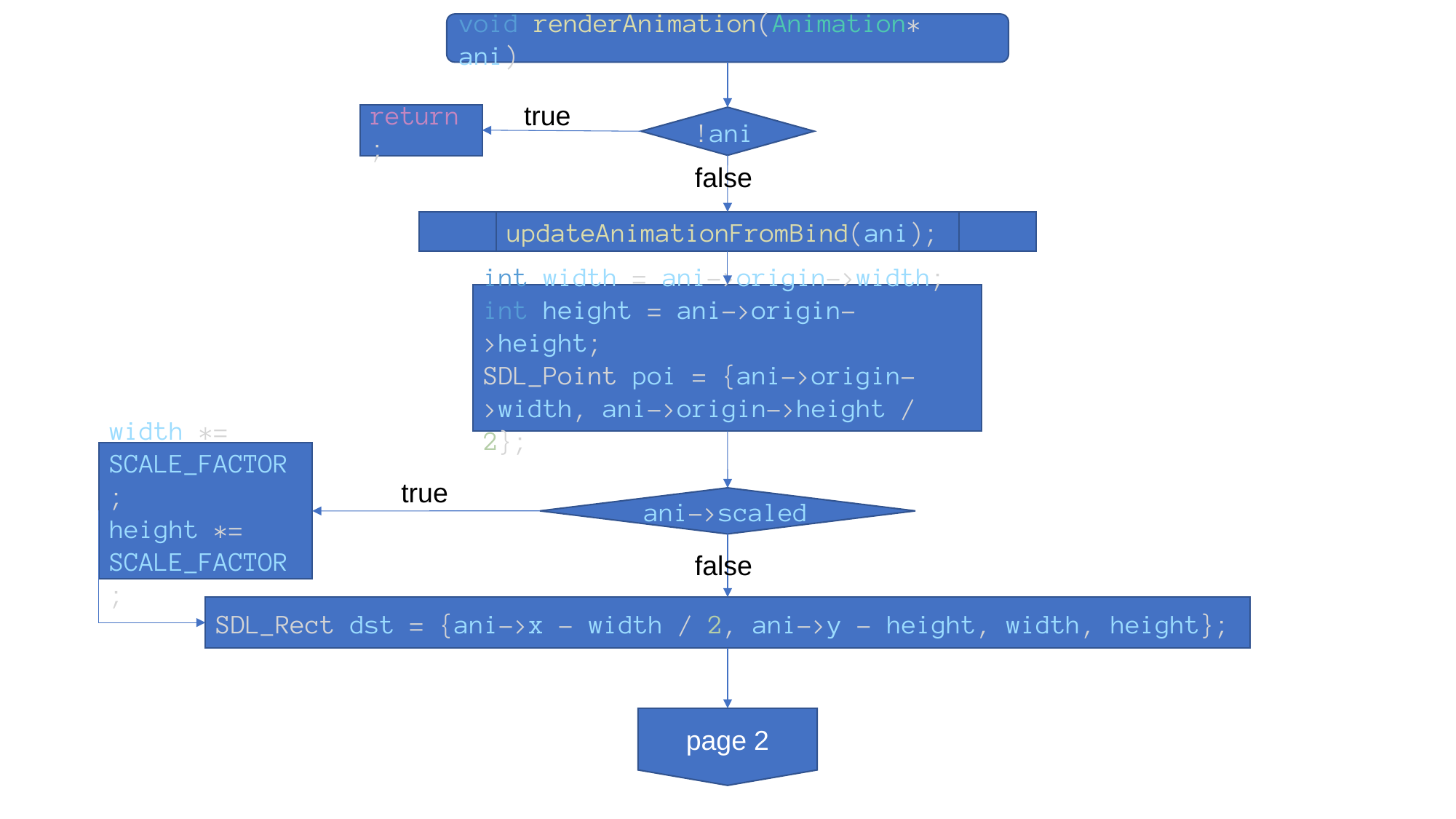

void renderAnimation(Animation* ani)
true
return;
!ani
false
updateAnimationFromBind(ani);
int width = ani->origin->width;
int height = ani->origin->height;
SDL_Point poi = {ani->origin->width, ani->origin->height / 2};
width *= SCALE_FACTOR;
height *= SCALE_FACTOR;
true
ani->scaled
false
SDL_Rect dst = {ani->x - width / 2, ani->y - height, width, height};
page 2